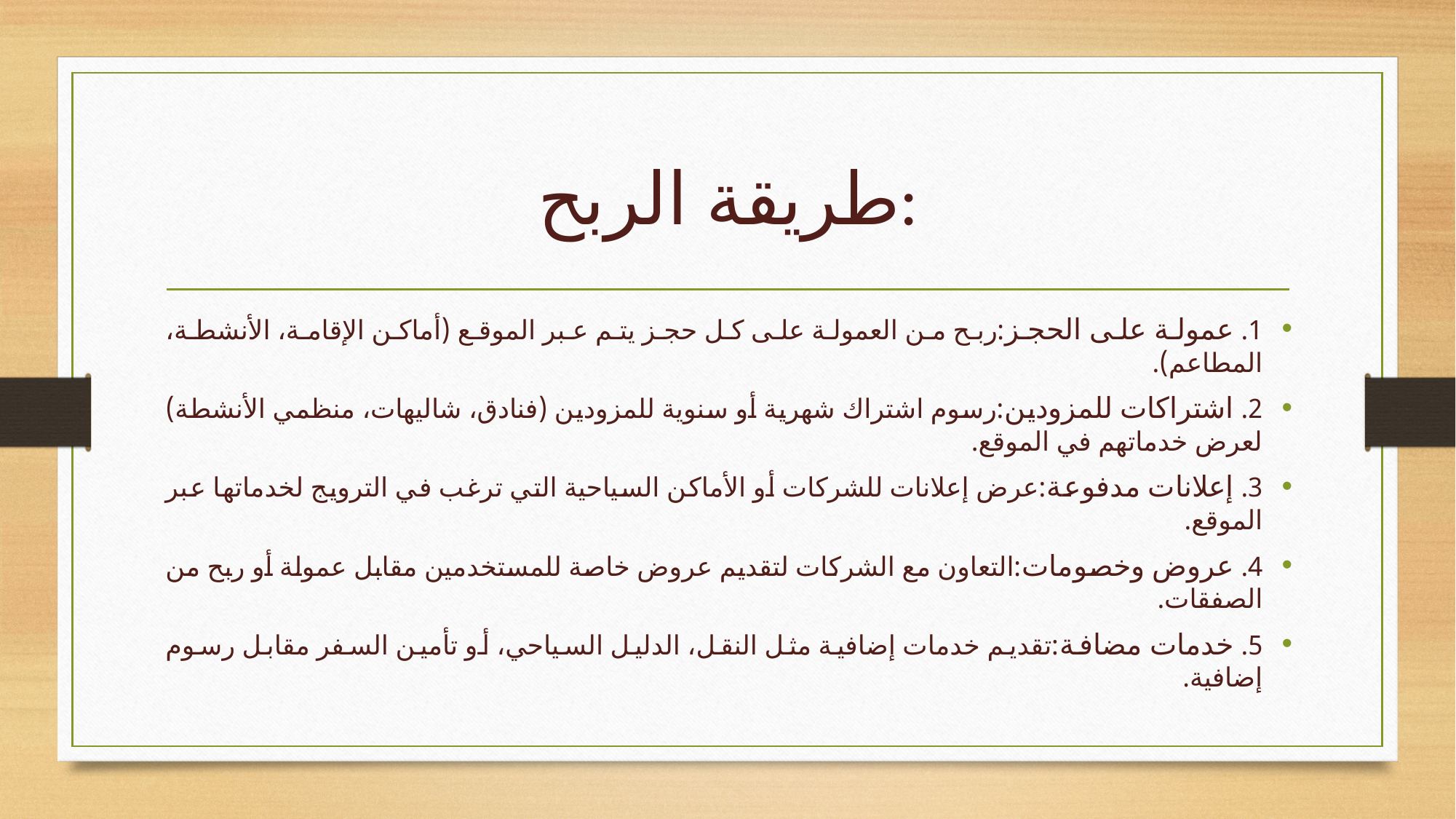

# طريقة الربح:
1. عمولة على الحجز:ربح من العمولة على كل حجز يتم عبر الموقع (أماكن الإقامة، الأنشطة، المطاعم).
2. اشتراكات للمزودين:رسوم اشتراك شهرية أو سنوية للمزودين (فنادق، شاليهات، منظمي الأنشطة) لعرض خدماتهم في الموقع.
3. إعلانات مدفوعة:عرض إعلانات للشركات أو الأماكن السياحية التي ترغب في الترويج لخدماتها عبر الموقع.
4. عروض وخصومات:التعاون مع الشركات لتقديم عروض خاصة للمستخدمين مقابل عمولة أو ربح من الصفقات.
5. خدمات مضافة:تقديم خدمات إضافية مثل النقل، الدليل السياحي، أو تأمين السفر مقابل رسوم إضافية.